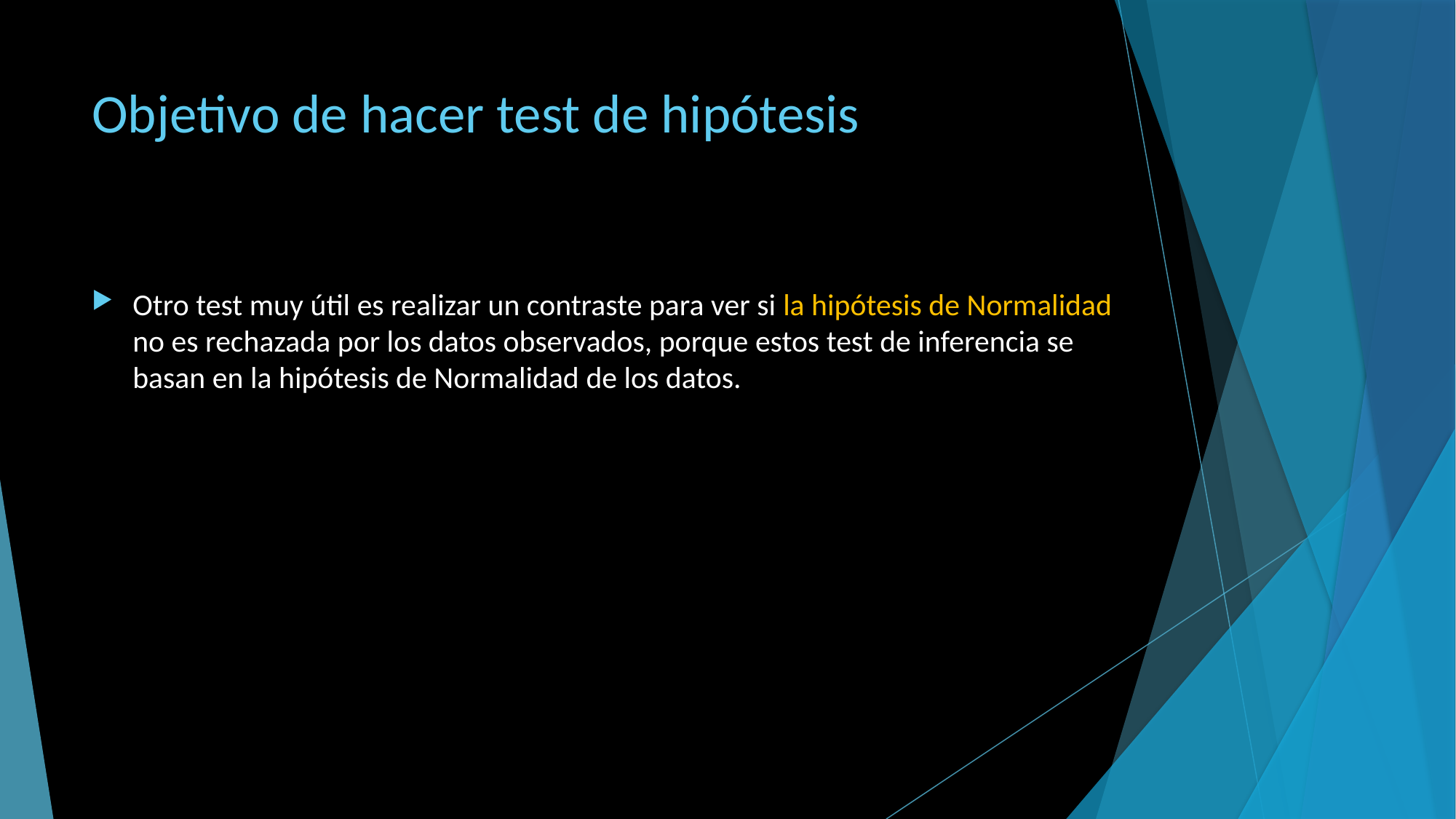

# Objetivo de hacer test de hipótesis

Otro test muy útil es realizar un contraste para ver si la hipótesis de Normalidad no es rechazada por los datos observados, porque estos test de inferencia se basan en la hipótesis de Normalidad de los datos.